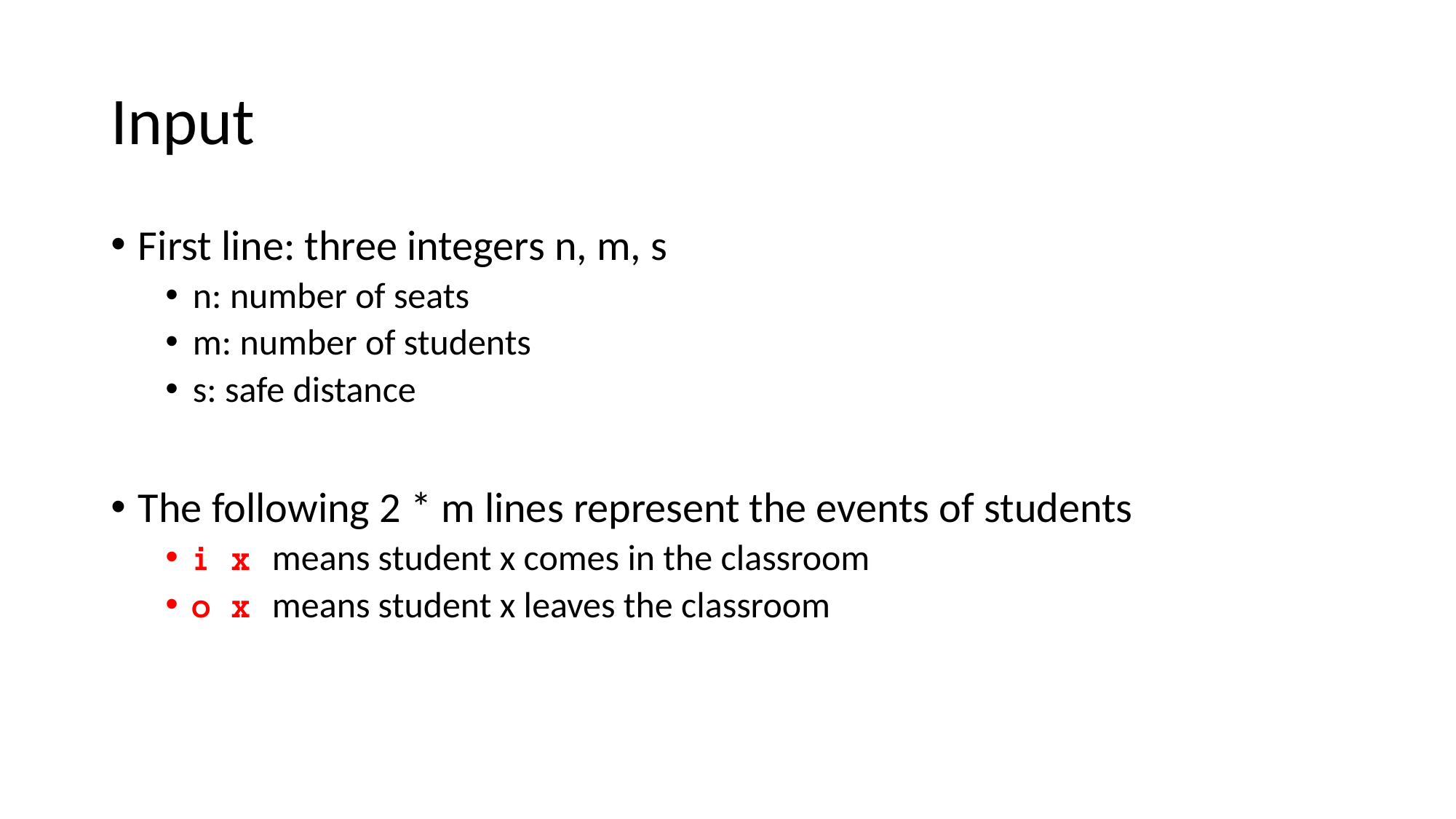

# Input
First line: three integers n, m, s
n: number of seats
m: number of students
s: safe distance

The following 2 * m lines represent the events of students
i x means student x comes in the classroom
o x means student x leaves the classroom